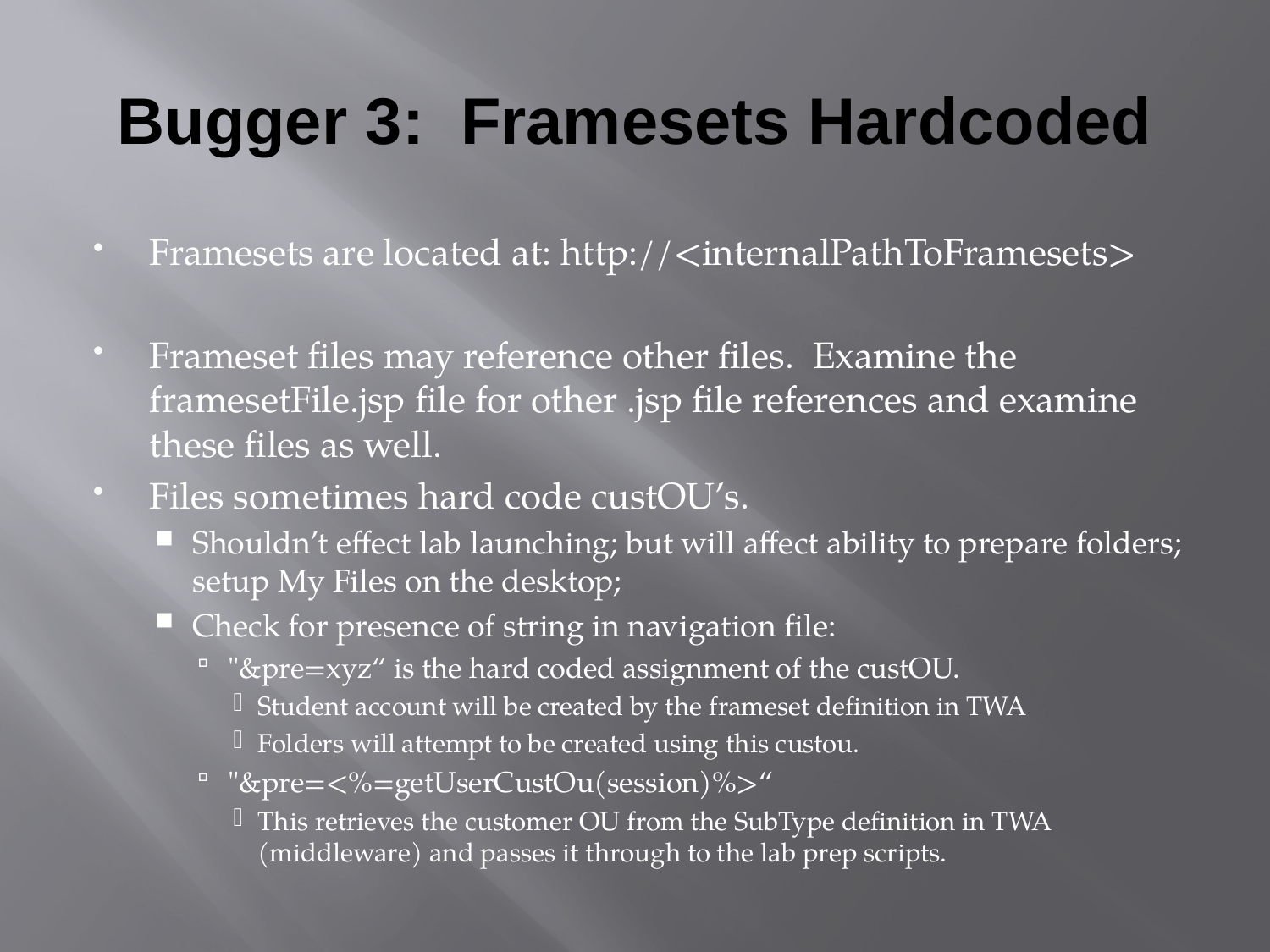

# Bugger 3:  Framesets Hardcoded
Framesets are located at: http://<internalPathToFramesets>

Frameset files may reference other files.  Examine the framesetFile.jsp file for other .jsp file references and examine these files as well.
Files sometimes hard code custOU’s.
Shouldn’t effect lab launching; but will affect ability to prepare folders; setup My Files on the desktop;
Check for presence of string in navigation file:
"&pre=xyz“ is the hard coded assignment of the custOU.
Student account will be created by the frameset definition in TWA
Folders will attempt to be created using this custou.
"&pre=<%=getUserCustOu(session)%>“
This retrieves the customer OU from the SubType definition in TWA (middleware) and passes it through to the lab prep scripts.